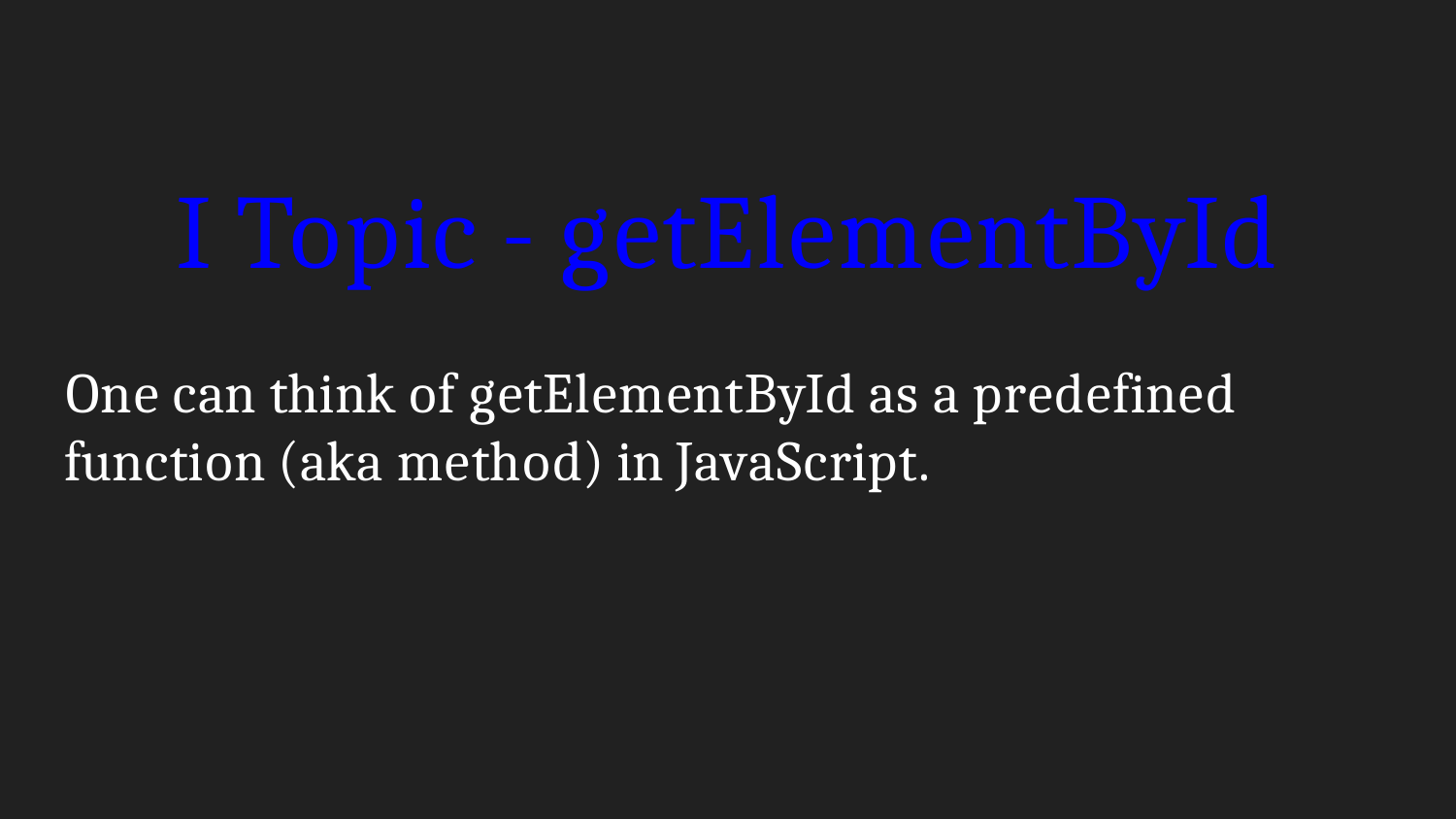

# I Topic - getElementById
One can think of getElementById as a predefined function (aka method) in JavaScript.